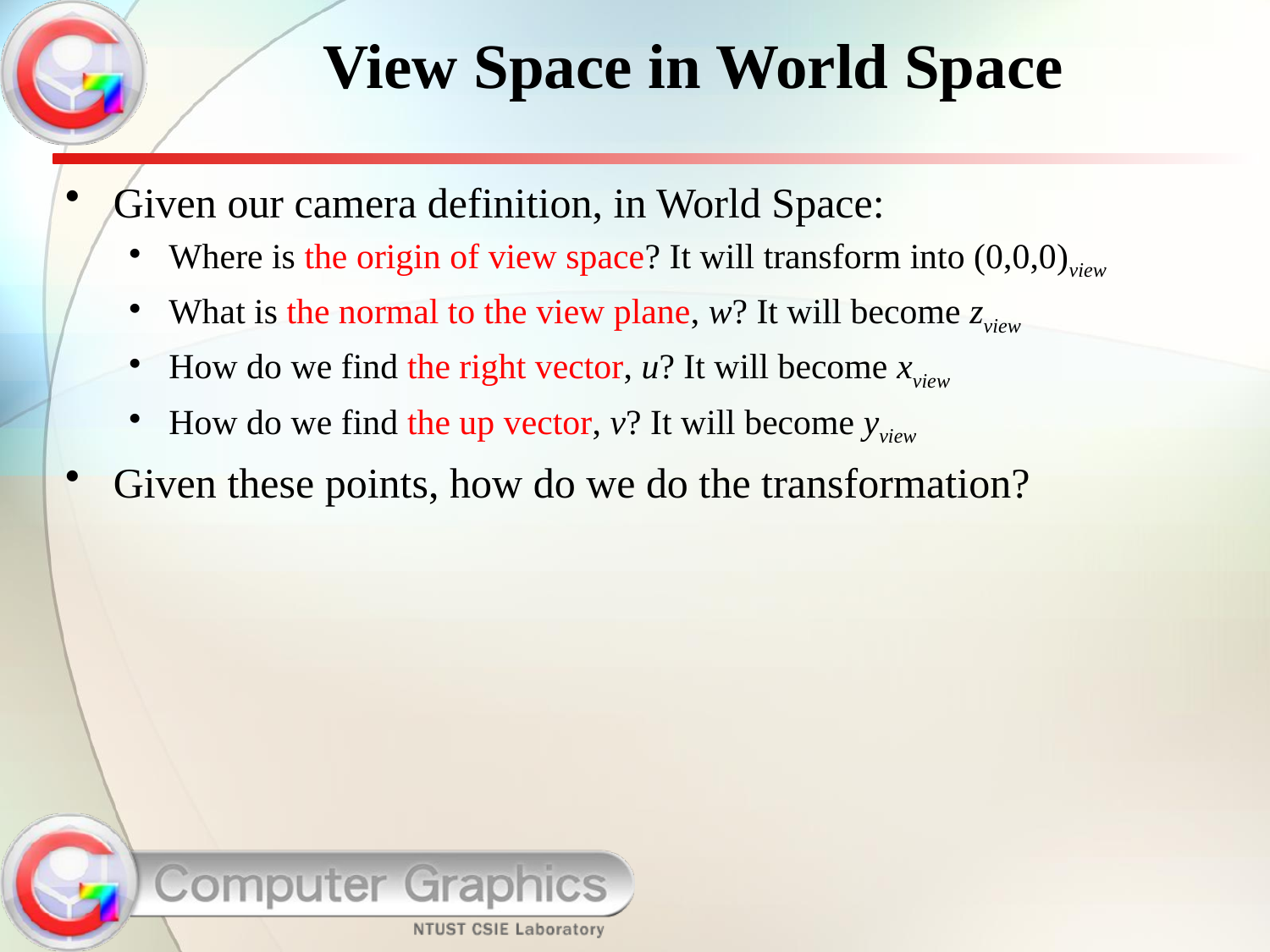

# View Space in World Space
Given our camera definition, in World Space:
Where is the origin of view space? It will transform into (0,0,0)view
What is the normal to the view plane, w? It will become zview
How do we find the right vector, u? It will become xview
How do we find the up vector, v? It will become yview
Given these points, how do we do the transformation?